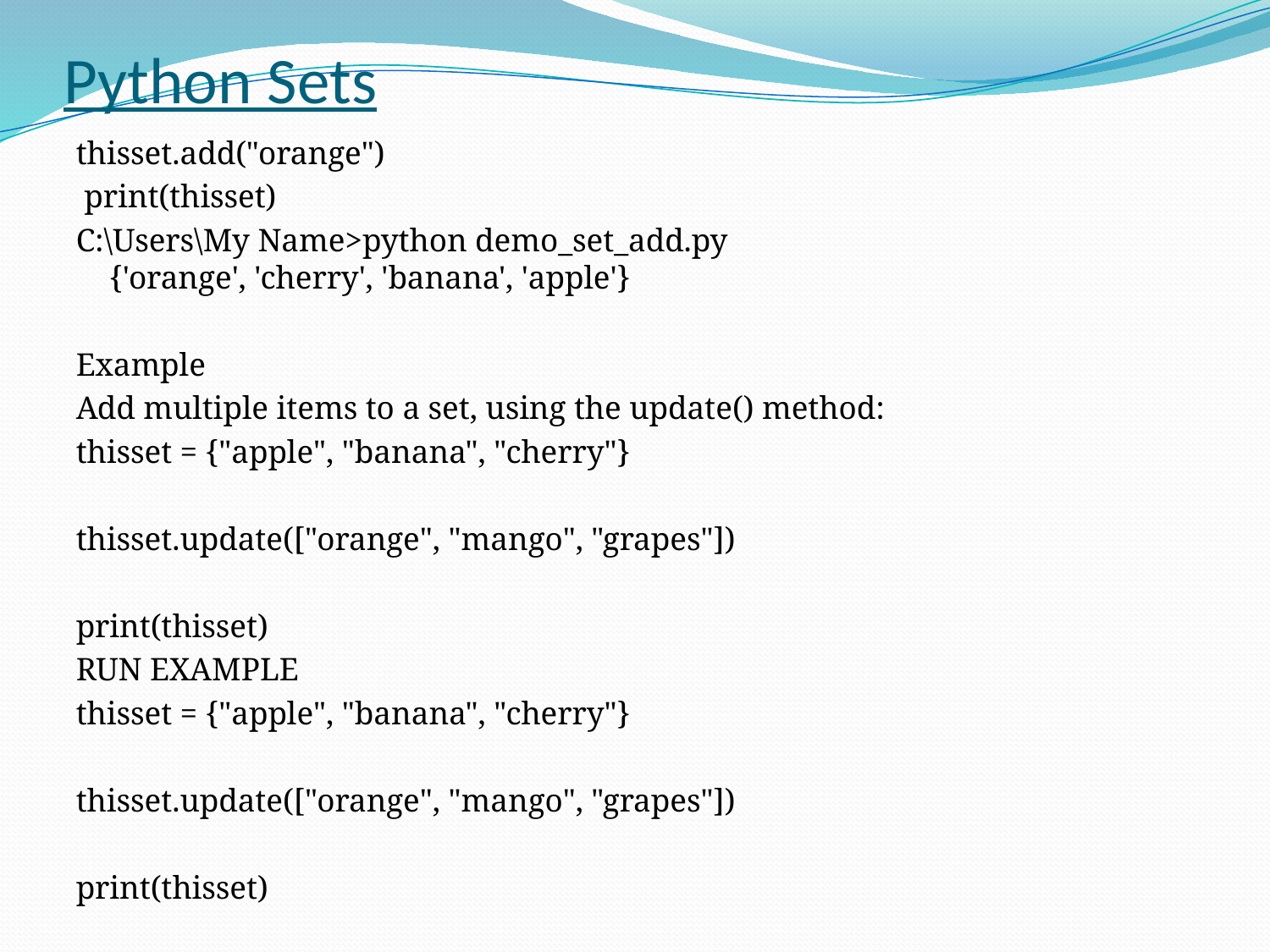

# Python Sets
thisset.add("orange")
 print(thisset)
C:\Users\My Name>python demo_set_add.py
{'orange', 'cherry', 'banana', 'apple'}

Example
Add multiple items to a set, using the update() method:
thisset = {"apple", "banana", "cherry"}

thisset.update(["orange", "mango", "grapes"])

print(thisset)
RUN EXAMPLE
thisset = {"apple", "banana", "cherry"}

thisset.update(["orange", "mango", "grapes"])

print(thisset)